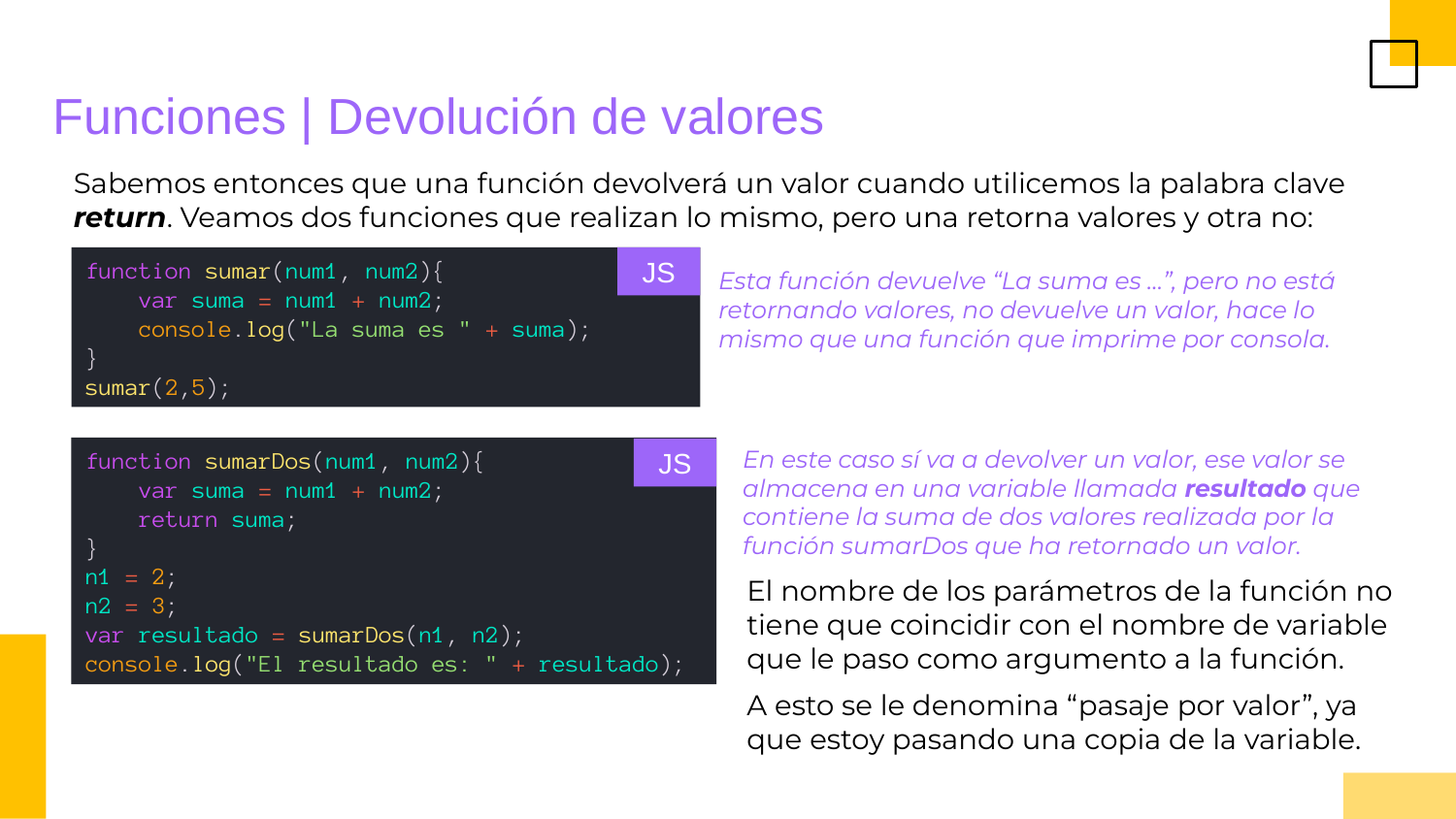

Funciones | Devolución de valores
Sabemos entonces que una función devolverá un valor cuando utilicemos la palabra clave return. Veamos dos funciones que realizan lo mismo, pero una retorna valores y otra no:
function sumar(num1, num2){
    var suma = num1 + num2;
    console.log("La suma es " + suma);
}
sumar(2,5);
JS
Esta función devuelve “La suma es …”, pero no está retornando valores, no devuelve un valor, hace lo mismo que una función que imprime por consola.
En este caso sí va a devolver un valor, ese valor se almacena en una variable llamada resultado que contiene la suma de dos valores realizada por la función sumarDos que ha retornado un valor.
function sumarDos(num1, num2){
    var suma = num1 + num2;
    return suma;
}
n1 = 2;
n2 = 3;
var resultado = sumarDos(n1, n2);
console.log("El resultado es: " + resultado);
JS
El nombre de los parámetros de la función no tiene que coincidir con el nombre de variable que le paso como argumento a la función.
A esto se le denomina “pasaje por valor”, ya que estoy pasando una copia de la variable.